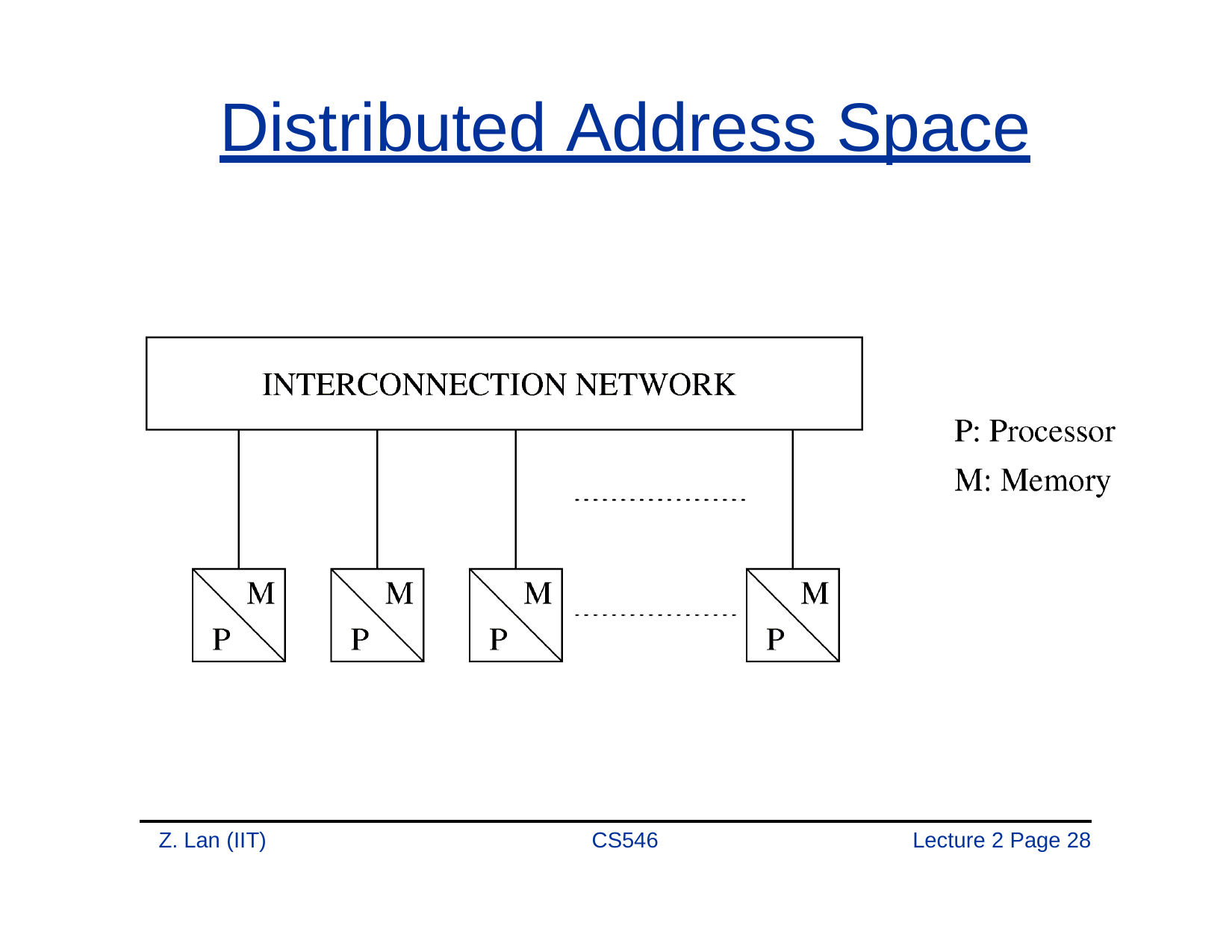

# Distributed Address Space

Z. Lan (IIT)
CS546
Lecture 2 Page 28